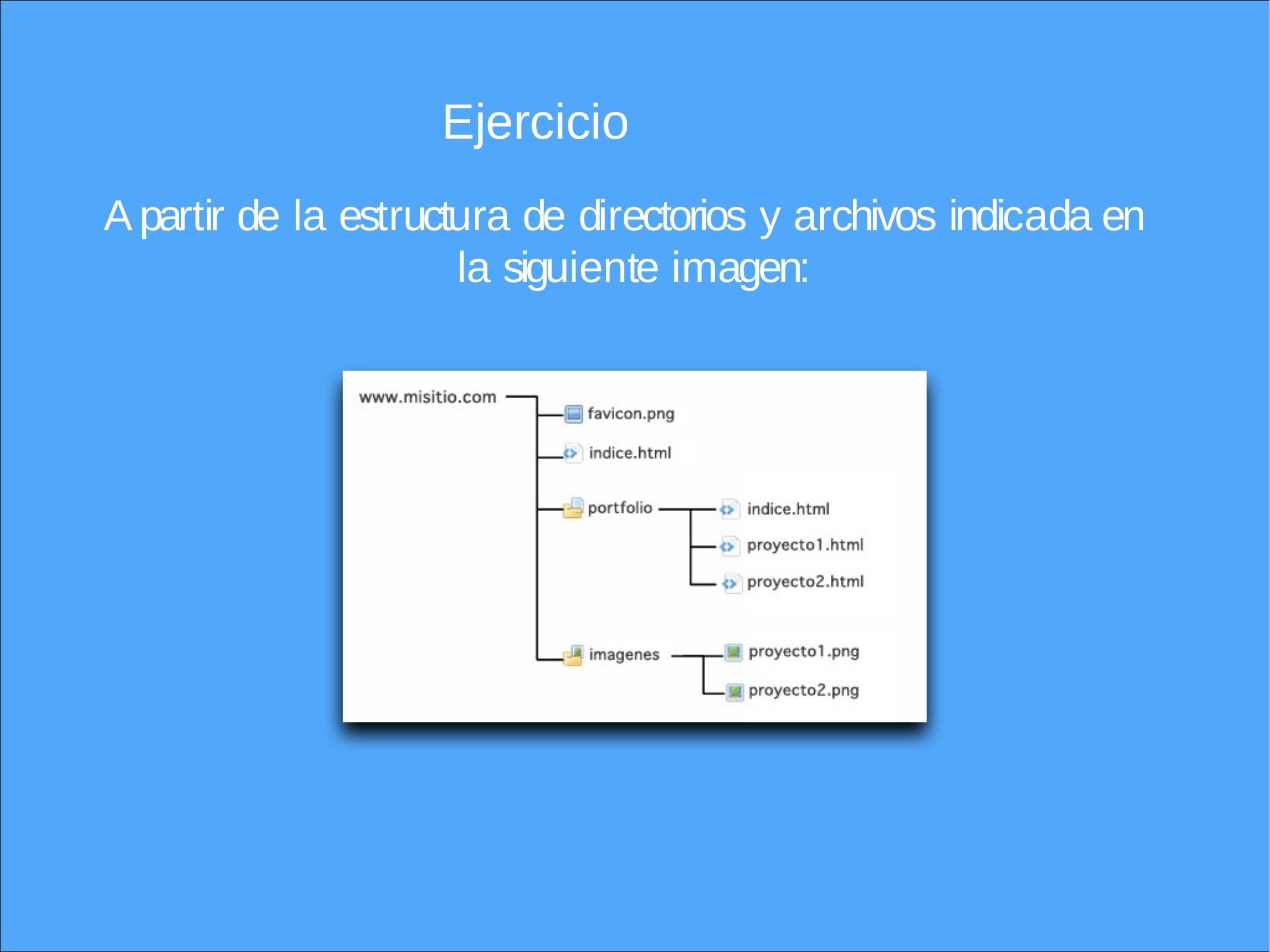

# Ejercicio
A partir de la estructura de directorios y archivos indicada en la siguiente imagen: